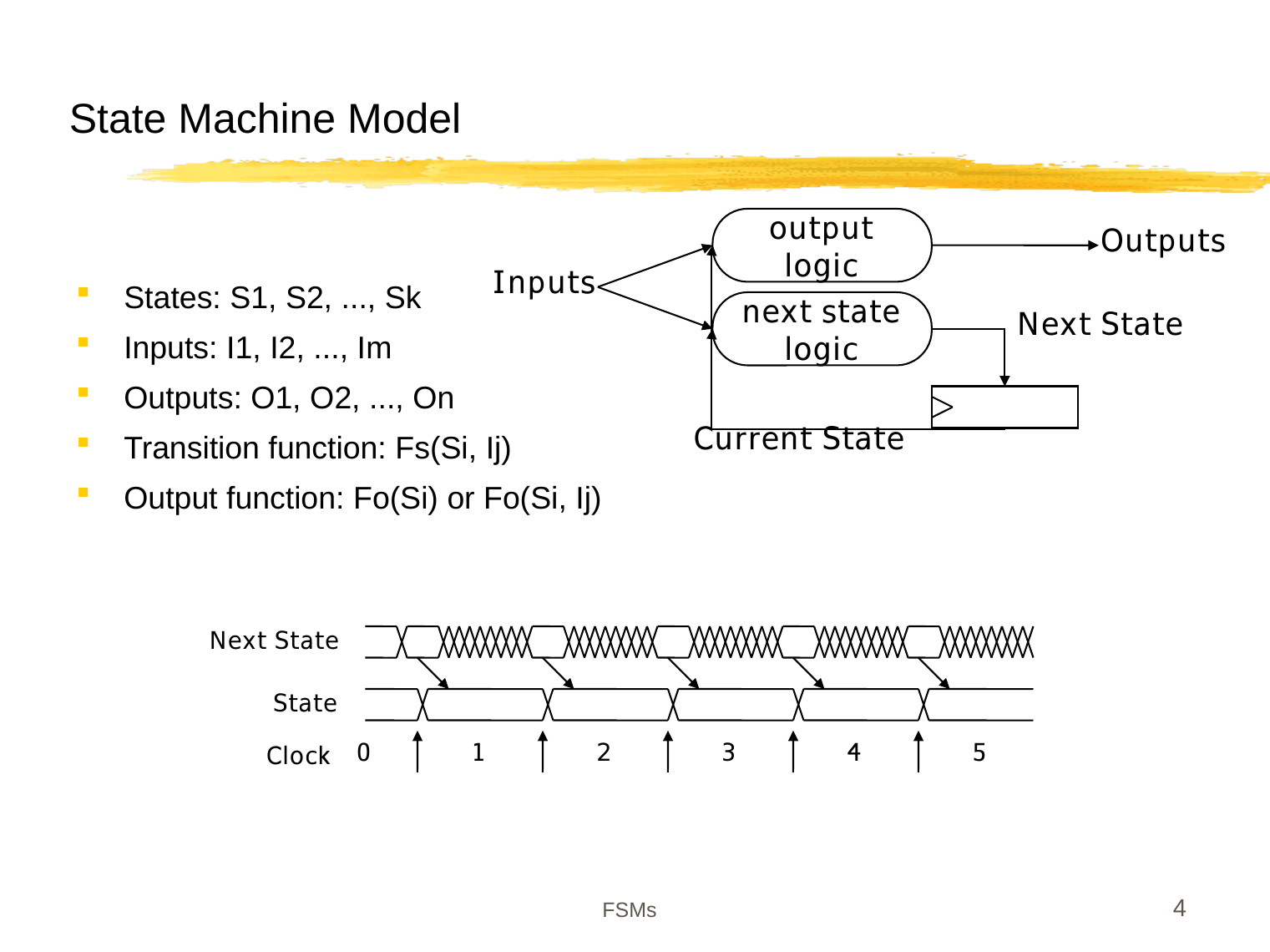

# State Machine Model
output
logic
Outputs
Inputs
next state
logic
Next State

Current State
States: S1, S2, ..., Sk
Inputs: I1, I2, ..., Im
Outputs: O1, O2, ..., On
Transition function: Fs(Si, Ij)
Output function: Fo(Si) or Fo(Si, Ij)
Next State

State

0

1

2

3

4

5
Clock
FSMs
4